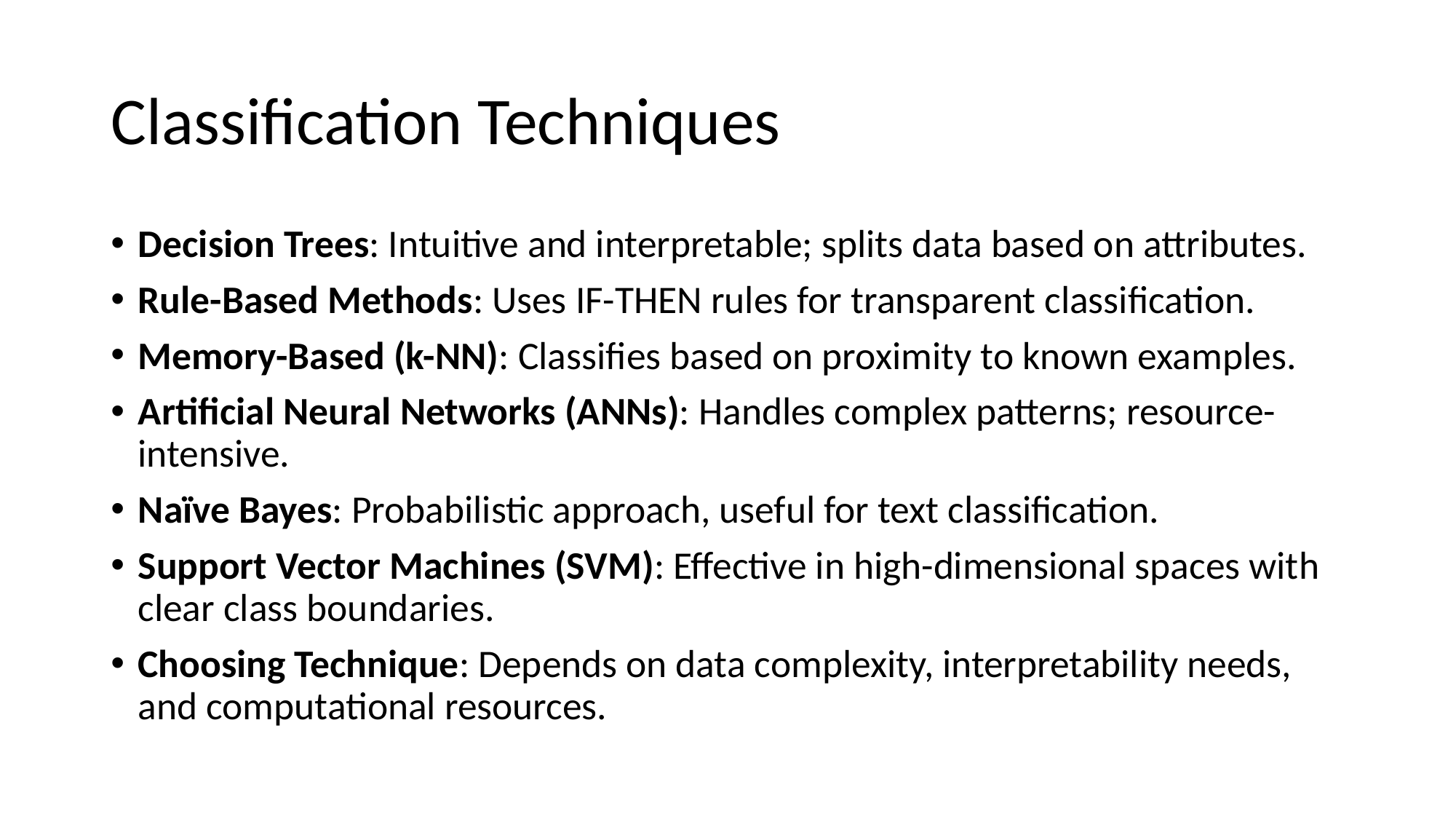

# Classification Techniques
Decision Trees: Intuitive and interpretable; splits data based on attributes.
Rule-Based Methods: Uses IF-THEN rules for transparent classification.
Memory-Based (k-NN): Classifies based on proximity to known examples.
Artificial Neural Networks (ANNs): Handles complex patterns; resource-intensive.
Naïve Bayes: Probabilistic approach, useful for text classification.
Support Vector Machines (SVM): Effective in high-dimensional spaces with clear class boundaries.
Choosing Technique: Depends on data complexity, interpretability needs, and computational resources.